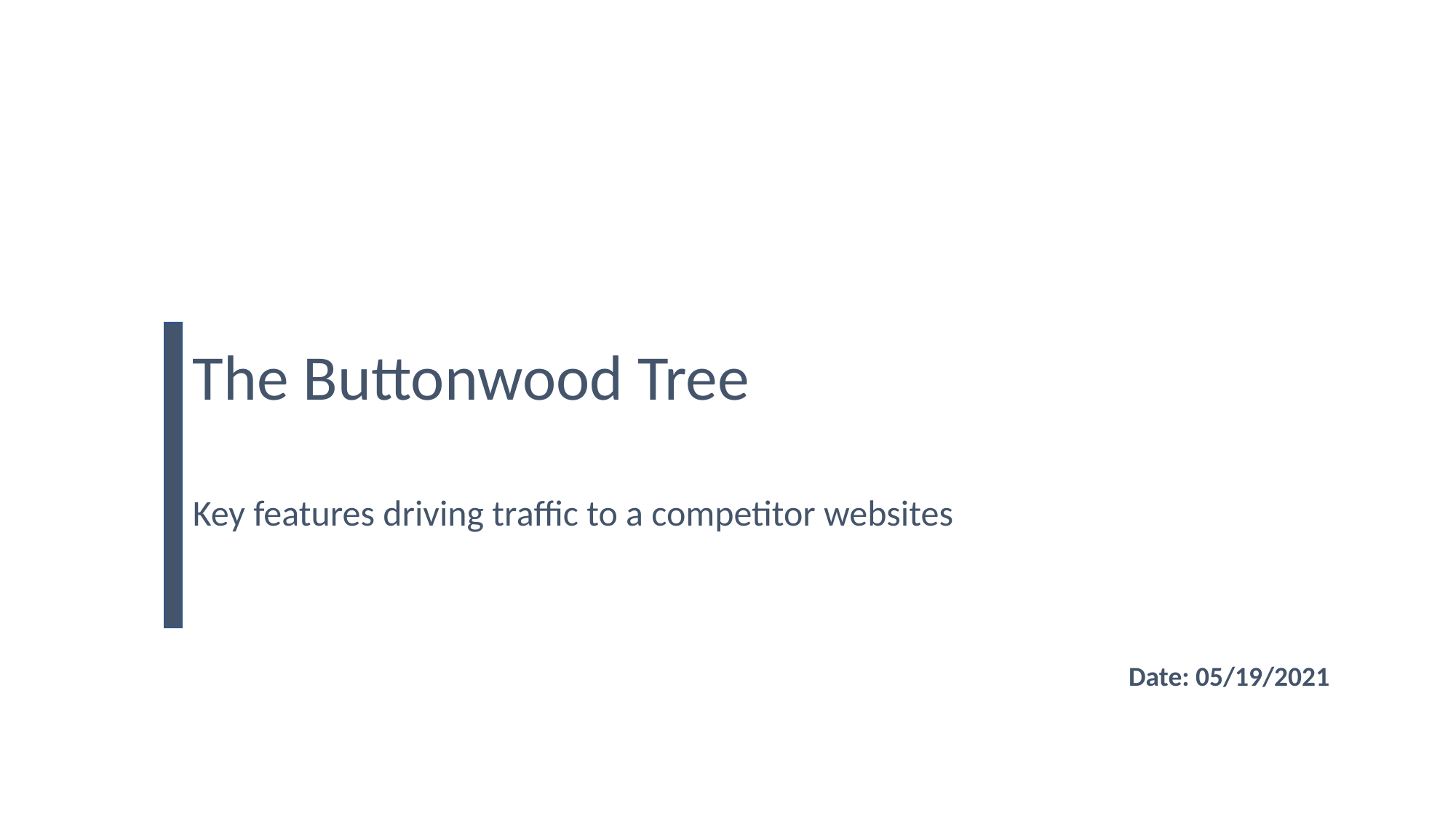

# The Buttonwood Tree

Key features driving traffic to a competitor websites
Date: 05/19/2021